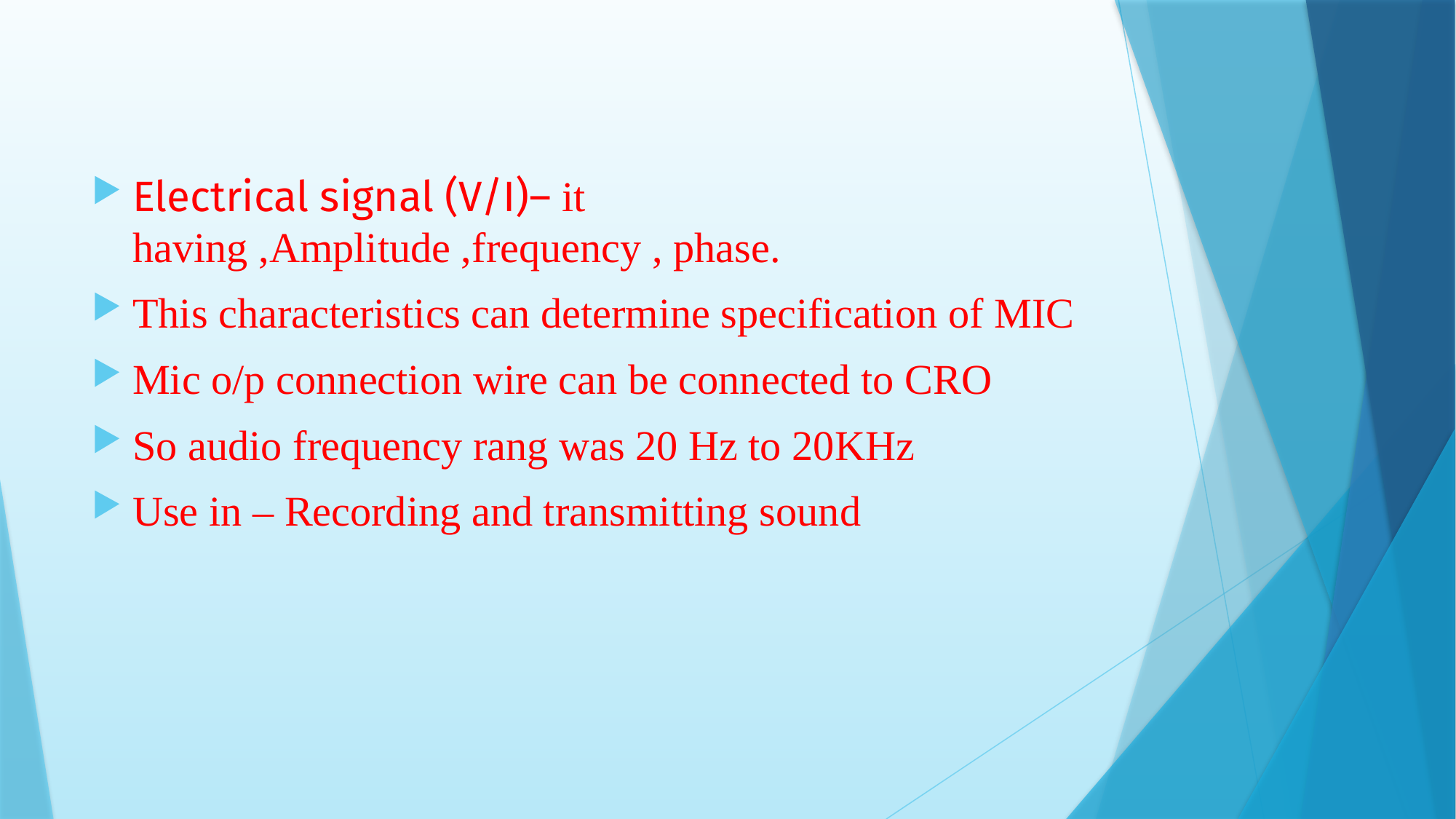

Electrical signal (V/I)– it having ,Amplitude ,frequency , phase.
This characteristics can determine specification of MIC
Mic o/p connection wire can be connected to CRO
So audio frequency rang was 20 Hz to 20KHz
Use in – Recording and transmitting sound